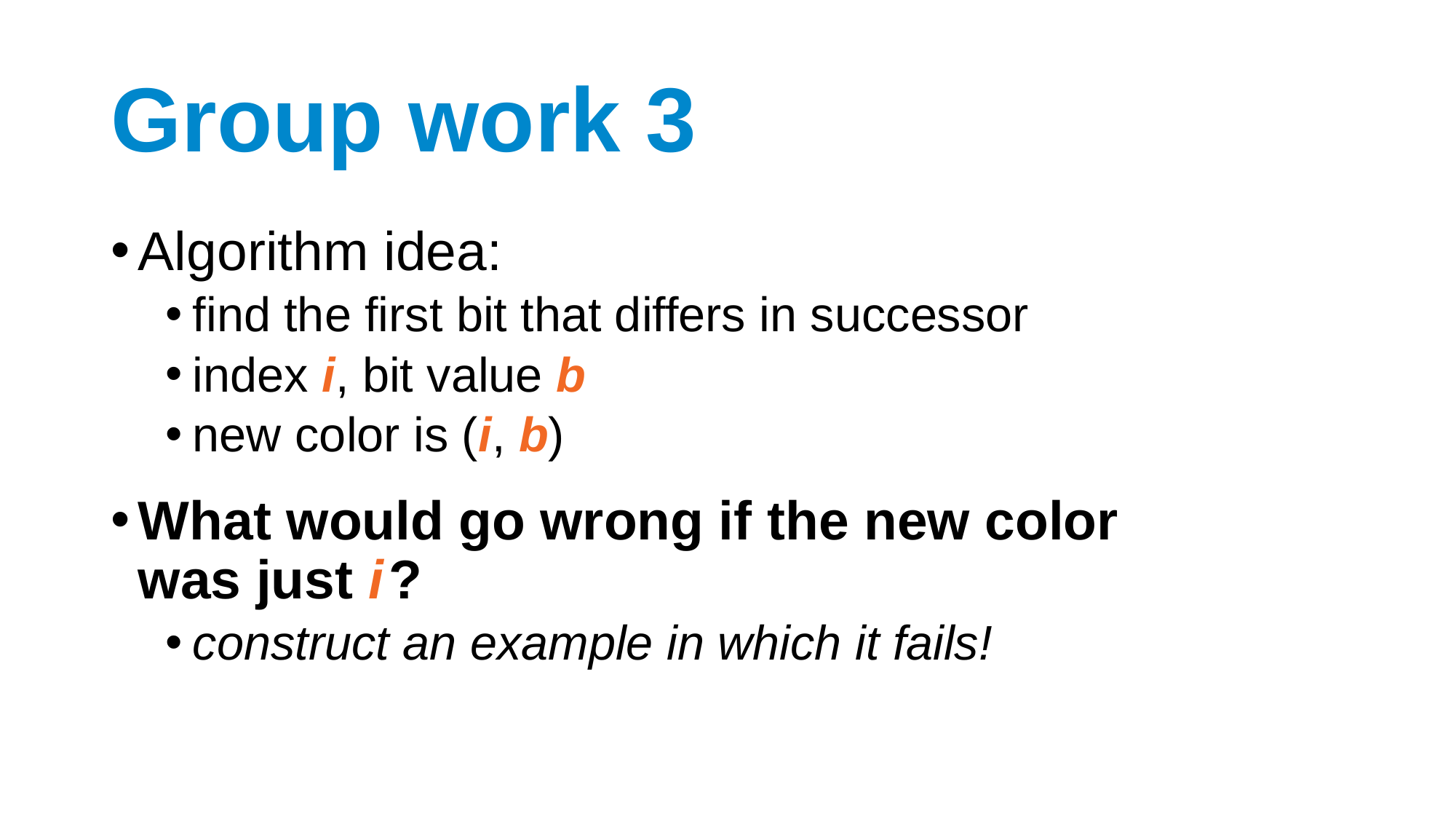

# Group work 3
Algorithm idea:
find the first bit that differs in successor
index i, bit value b
new color is (i, b)
What would go wrong if the new color
was just i ?
construct an example in which it fails!